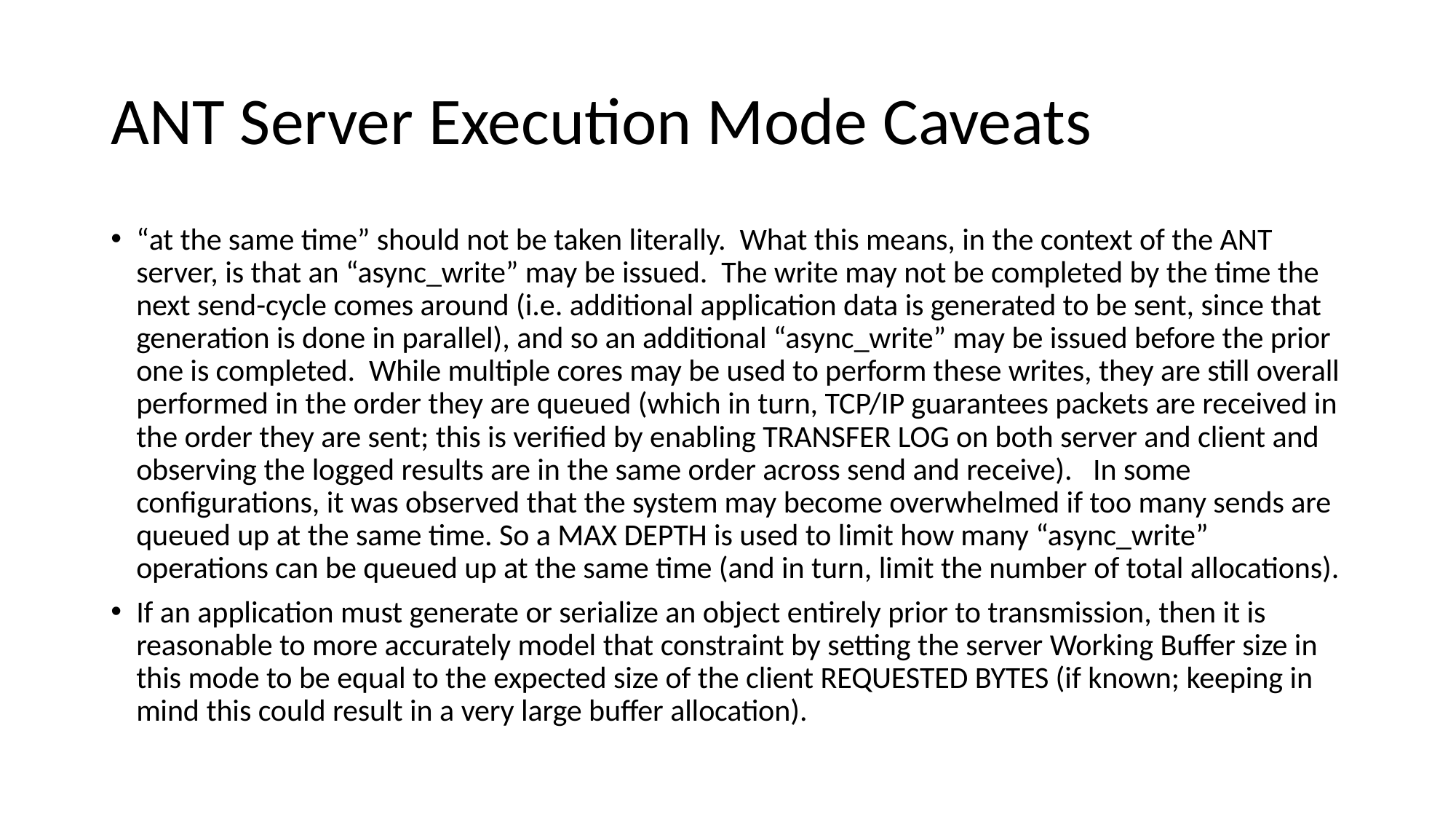

# ANT Server Execution Mode Caveats
“at the same time” should not be taken literally.  What this means, in the context of the ANT server, is that an “async_write” may be issued.  The write may not be completed by the time the next send-cycle comes around (i.e. additional application data is generated to be sent, since that generation is done in parallel), and so an additional “async_write” may be issued before the prior one is completed.  While multiple cores may be used to perform these writes, they are still overall performed in the order they are queued (which in turn, TCP/IP guarantees packets are received in the order they are sent; this is verified by enabling TRANSFER LOG on both server and client and observing the logged results are in the same order across send and receive).   In some configurations, it was observed that the system may become overwhelmed if too many sends are queued up at the same time. So a MAX DEPTH is used to limit how many “async_write” operations can be queued up at the same time (and in turn, limit the number of total allocations).
If an application must generate or serialize an object entirely prior to transmission, then it is reasonable to more accurately model that constraint by setting the server Working Buffer size in this mode to be equal to the expected size of the client REQUESTED BYTES (if known; keeping in mind this could result in a very large buffer allocation).